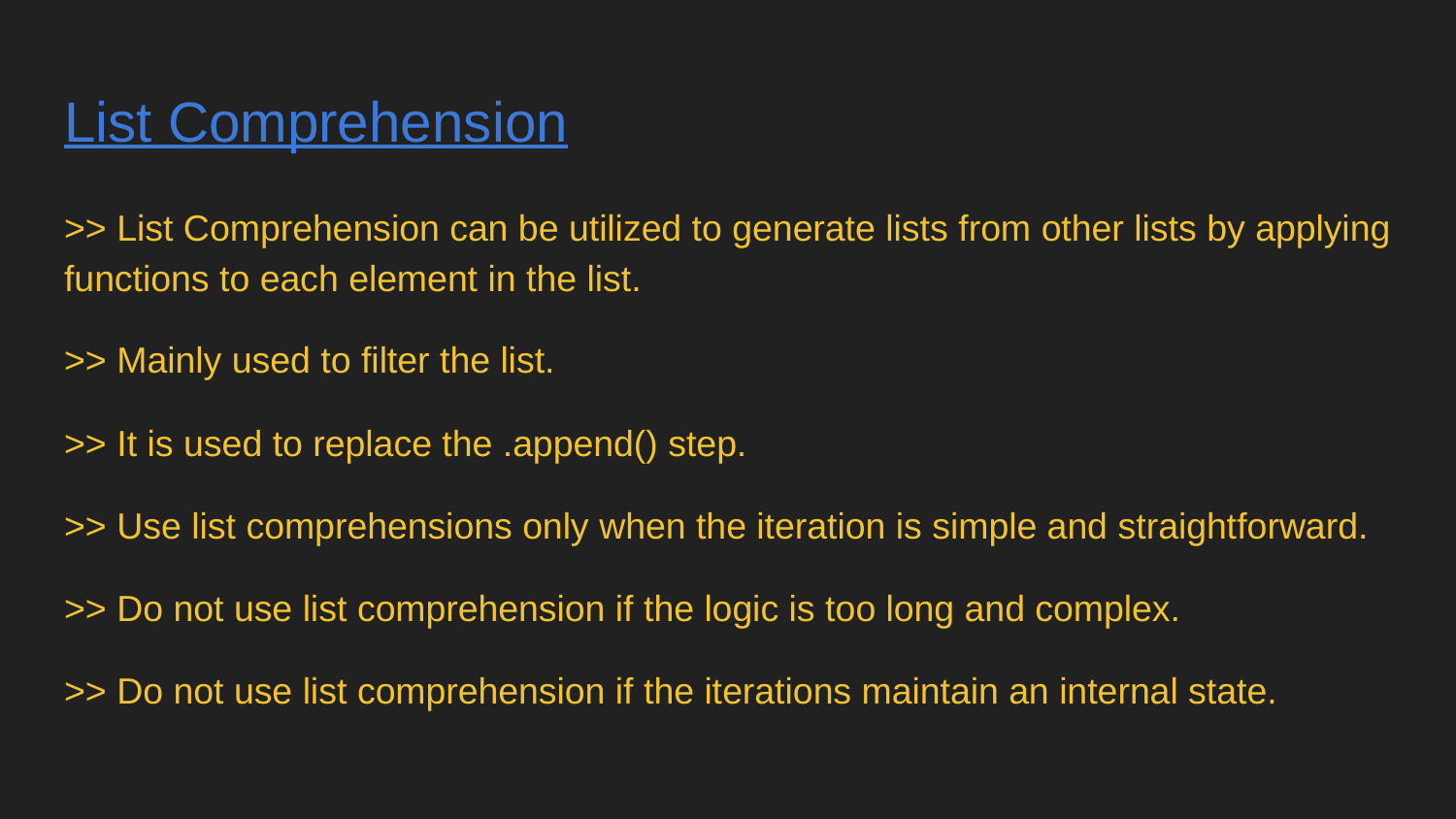

# List Comprehension
>> List Comprehension can be utilized to generate lists from other lists by applying functions to each element in the list.
>> Mainly used to filter the list.
>> It is used to replace the .append() step.
>> Use list comprehensions only when the iteration is simple and straightforward.
>> Do not use list comprehension if the logic is too long and complex.
>> Do not use list comprehension if the iterations maintain an internal state.